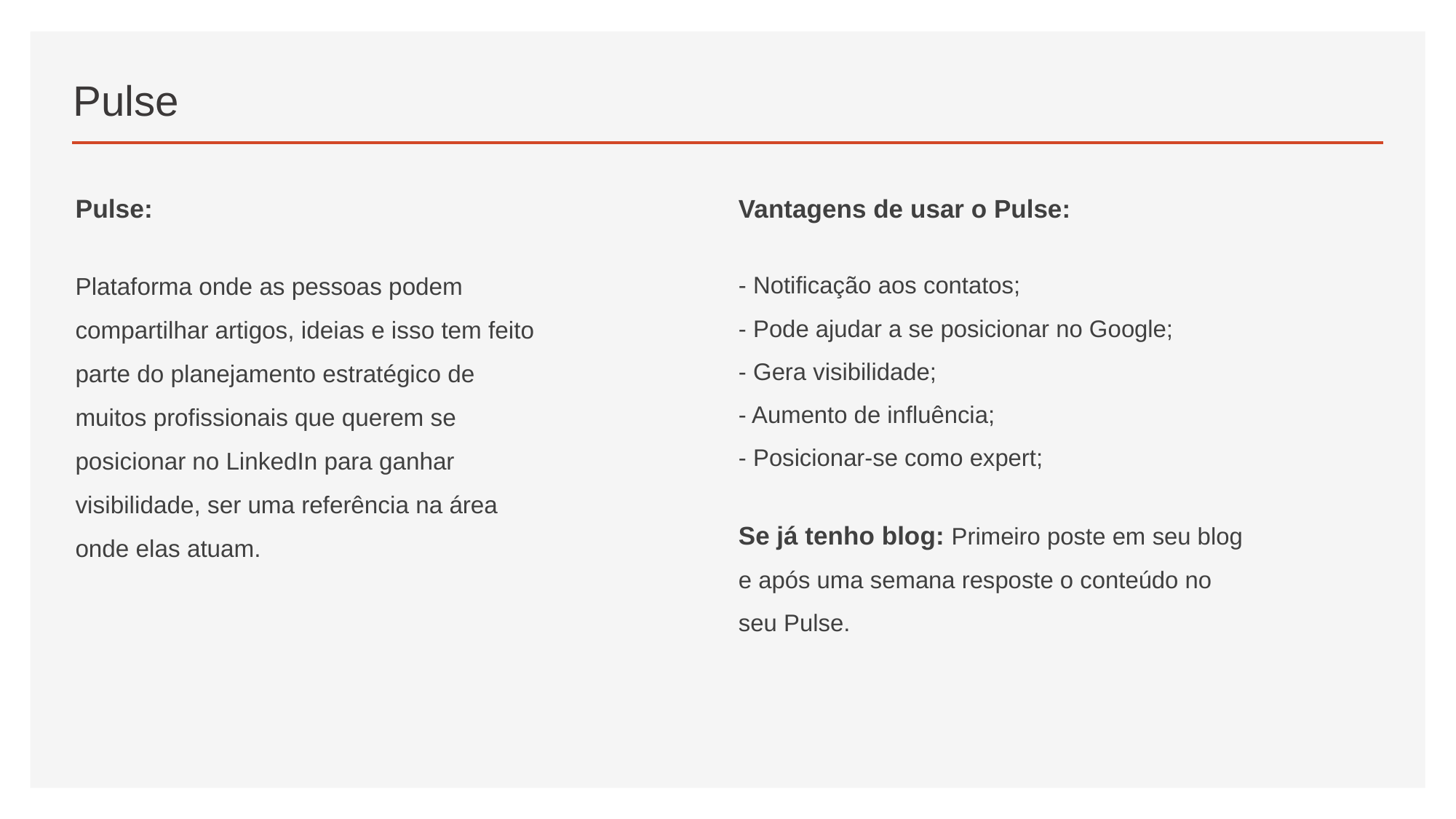

# Pulse
Pulse:
Plataforma onde as pessoas podem compartilhar artigos, ideias e isso tem feito parte do planejamento estratégico de muitos profissionais que querem se posicionar no LinkedIn para ganhar visibilidade, ser uma referência na área onde elas atuam.

Vantagens de usar o Pulse:
- Notificação aos contatos;
- Pode ajudar a se posicionar no Google;
- Gera visibilidade;
- Aumento de influência;
- Posicionar-se como expert;
Se já tenho blog: Primeiro poste em seu blog e após uma semana resposte o conteúdo no seu Pulse.